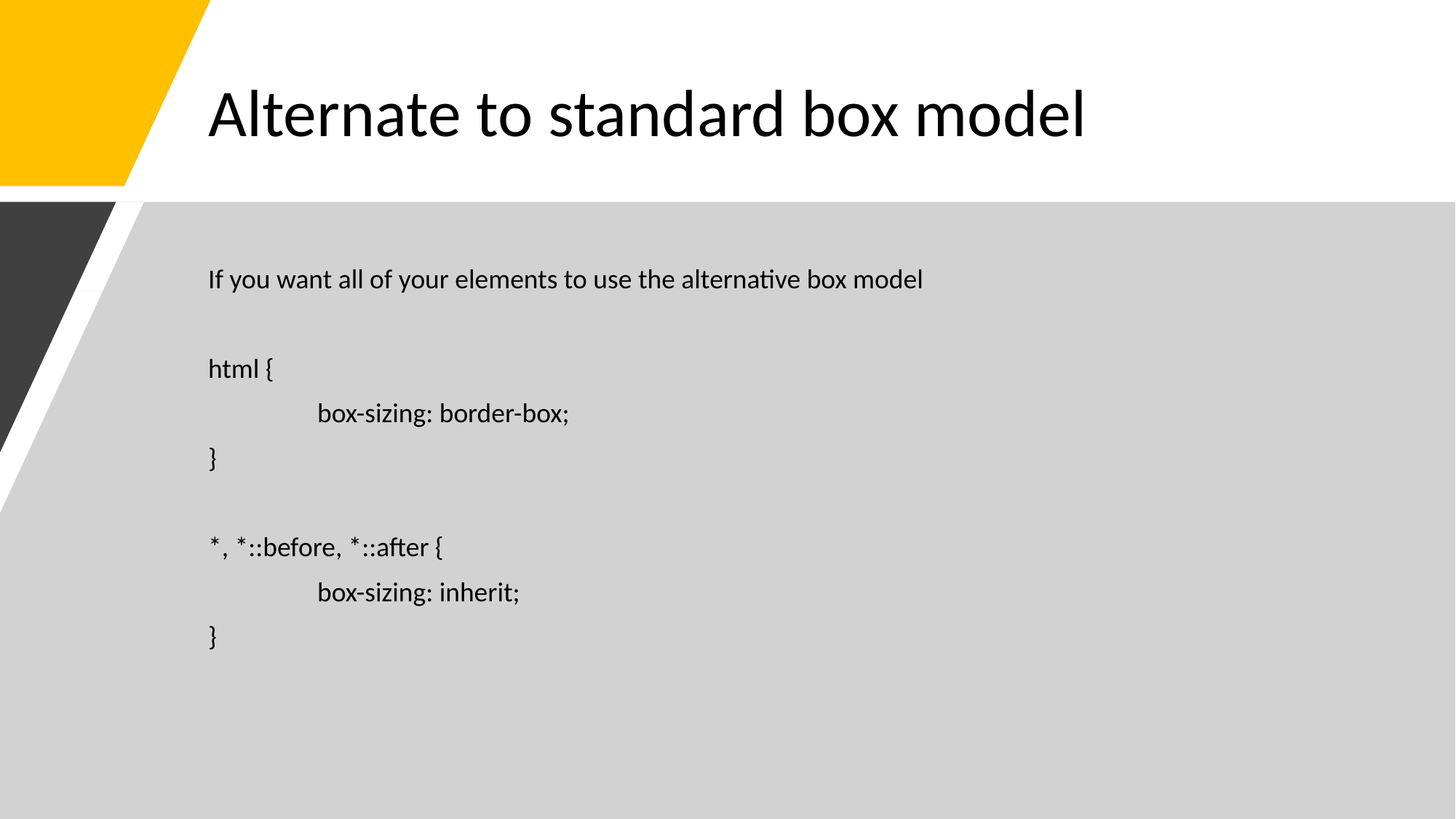

# Alternate to standard box model

If you want all of your elements to use the alternative box model

html {
	box-sizing: border-box;
}

*, *::before, *::after {
	box-sizing: inherit;
}